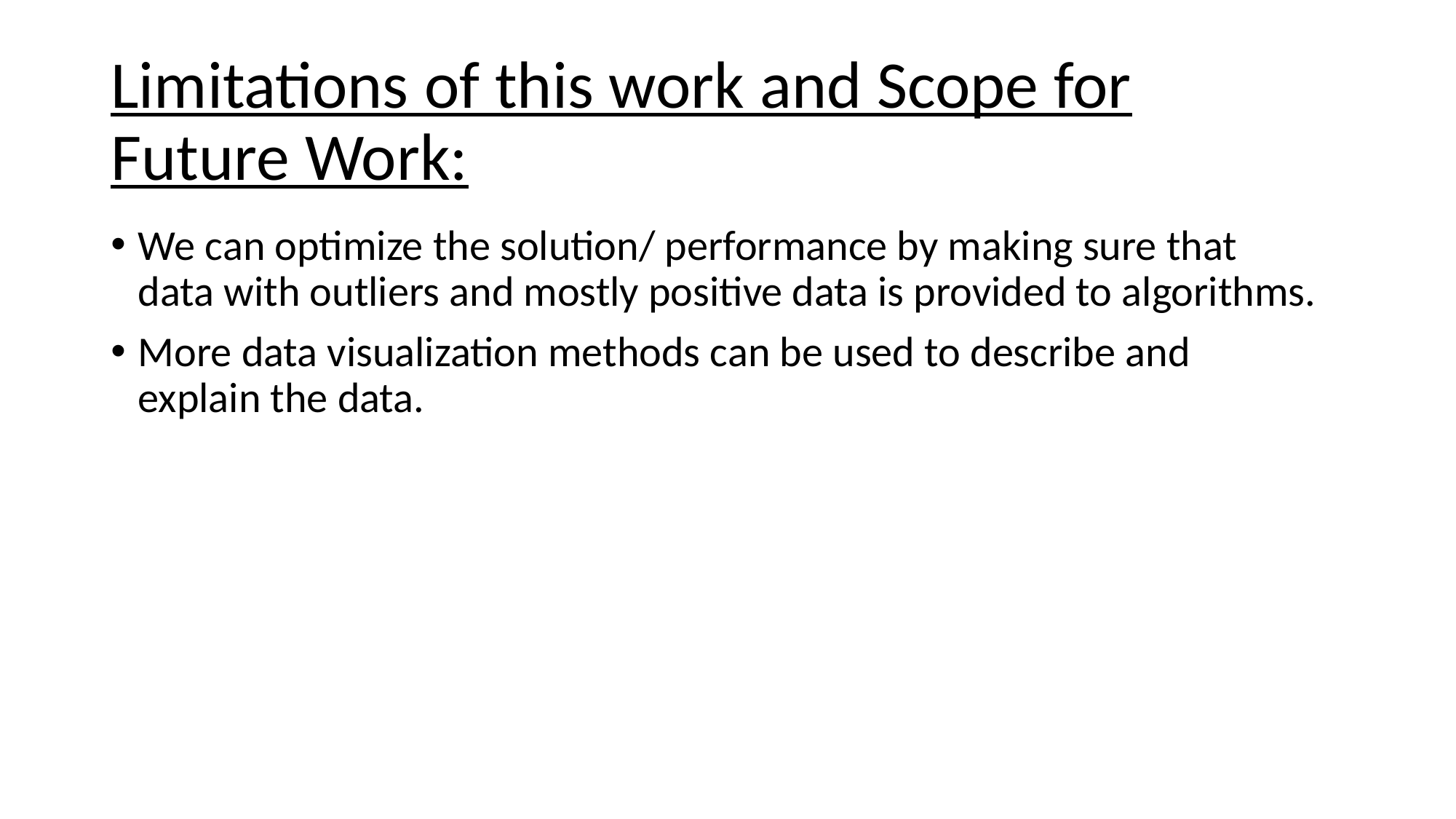

# Limitations of this work and Scope for Future Work:
We can optimize the solution/ performance by making sure that data with outliers and mostly positive data is provided to algorithms.
More data visualization methods can be used to describe and explain the data.